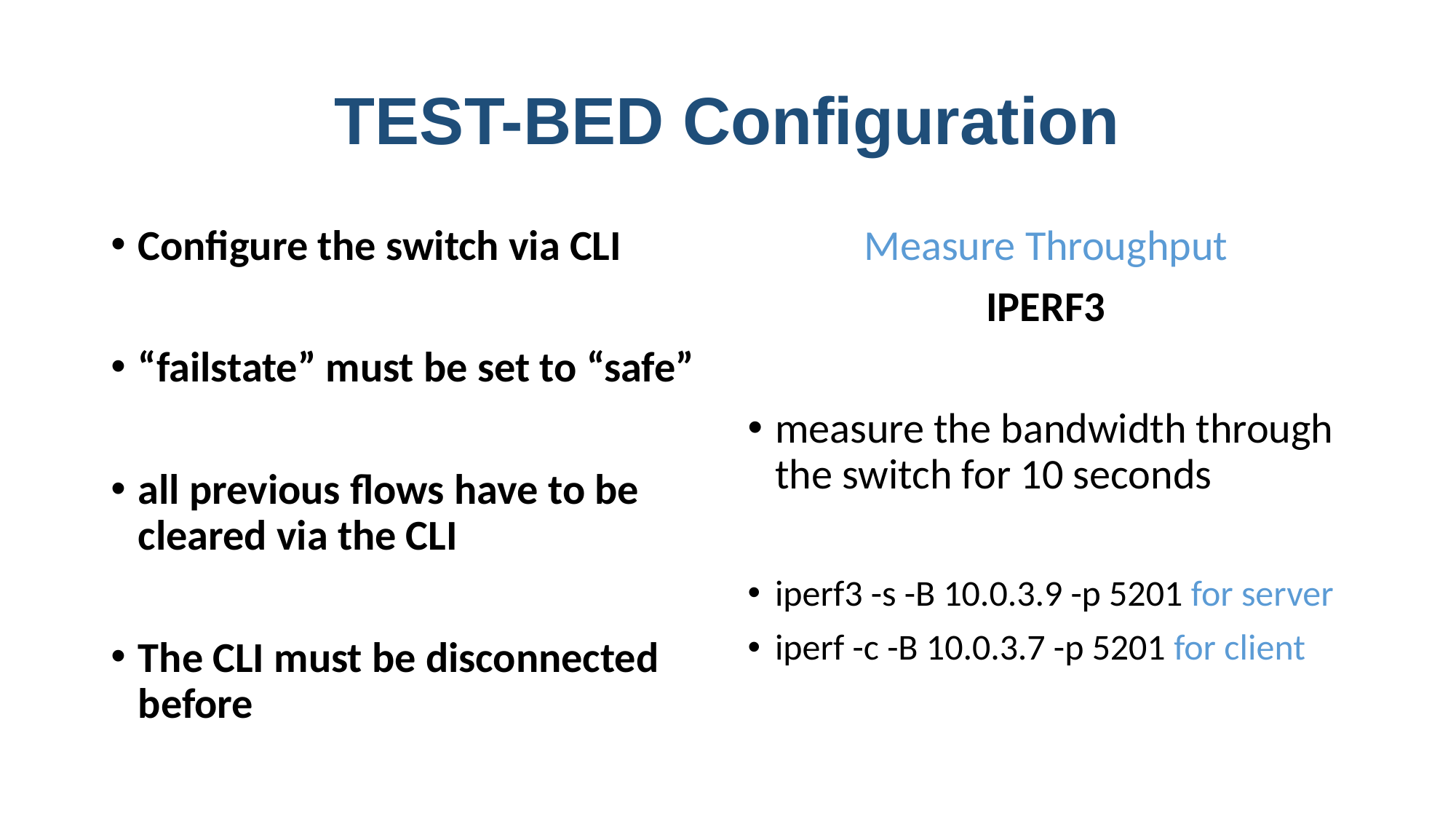

# TEST-BED Configuration
Configure the switch via CLI

“failstate” must be set to “safe”

all previous flows have to be cleared via the CLI

The CLI must be disconnected before
Measure Throughput
IPERF3

measure the bandwidth through the switch for 10 seconds

iperf3 -s -B 10.0.3.9 -p 5201 for server
iperf -c -B 10.0.3.7 -p 5201 for client